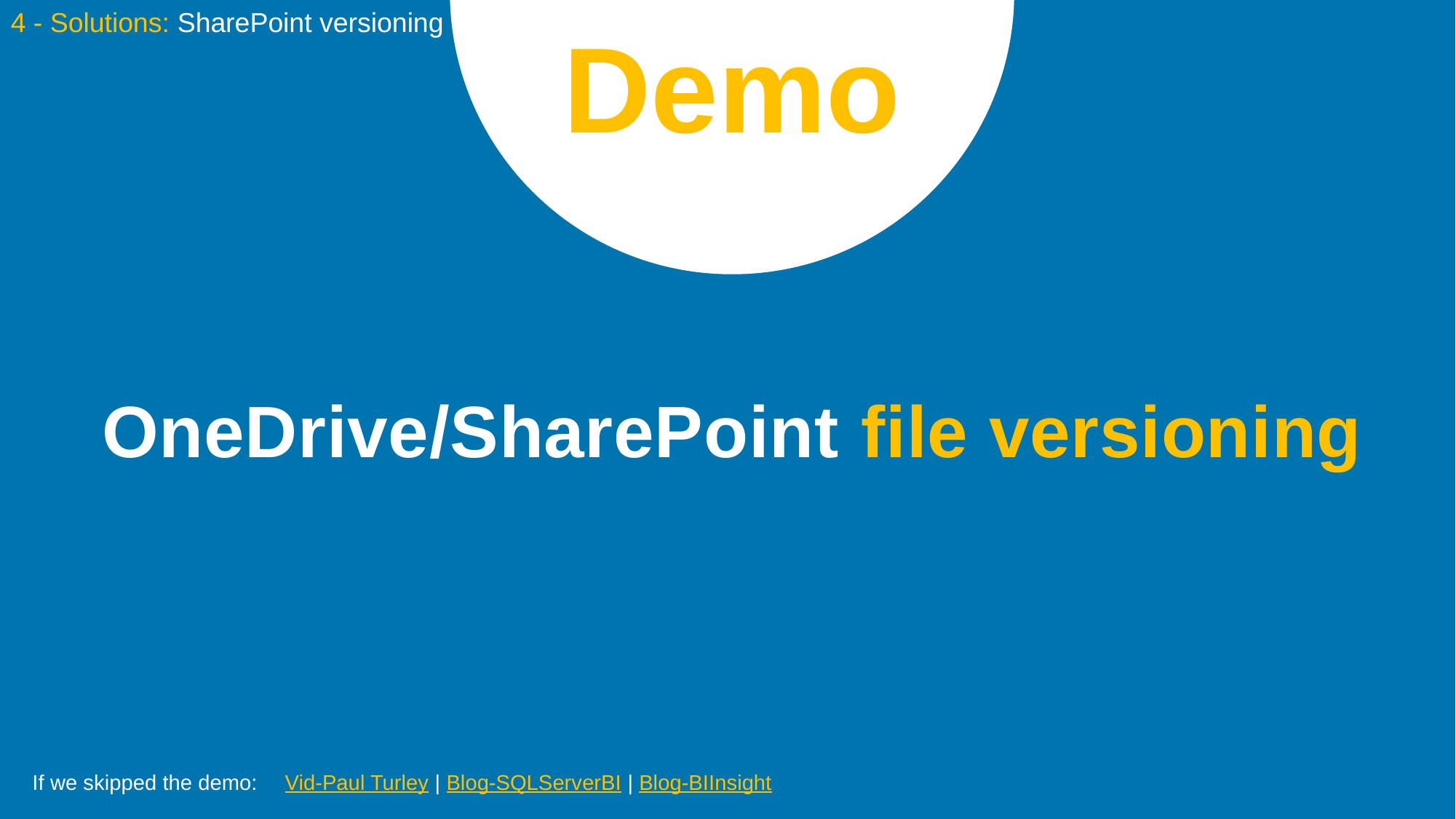

4 - Solutions: SharePoint versioning

Demo
# OneDrive/SharePoint file versioning
| If we skipped the demo: | Vid-Paul Turley | Blog-SQLServerBI | Blog-BIInsight |
| --- | --- |